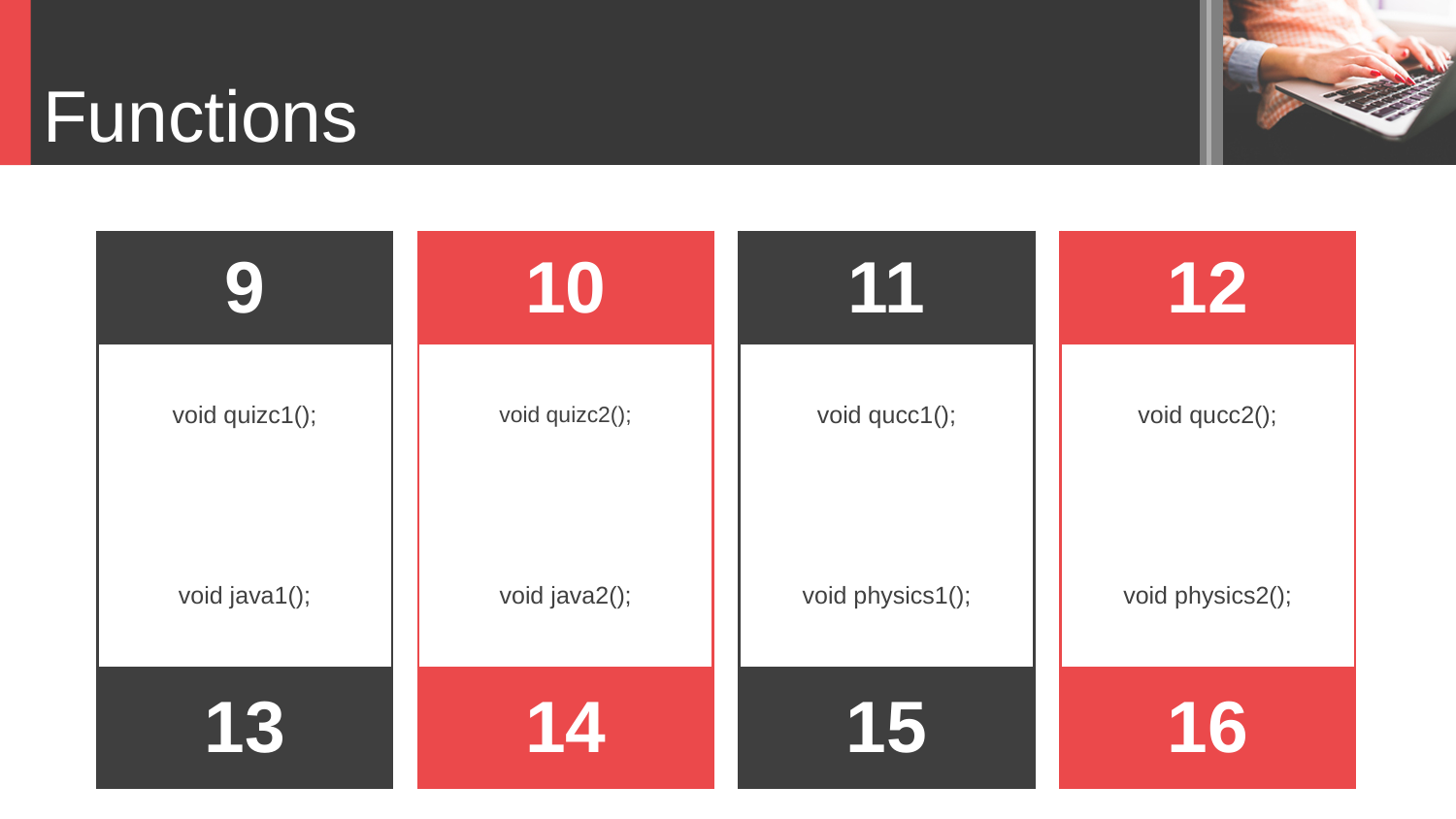

Functions
| 9 |  |  |
| --- | --- | --- |
|  |  |  |
|  | void quizc1(); |  |
|  |  |  |
|  |  |  |
|  | void java1(); |  |
|  |  |  |
| 13 |  |  |
| 10 |  |  |
| --- | --- | --- |
|  |  |  |
|  | void quizc2(); |  |
|  |  |  |
|  |  |  |
|  | void java2(); |  |
|  |  |  |
| 14 |  |  |
| 11 |  |  |
| --- | --- | --- |
|  |  |  |
|  | void qucc1(); |  |
|  |  |  |
|  |  |  |
|  | void physics1(); |  |
|  |  |  |
| 15 |  |  |
| 12 |  |  |
| --- | --- | --- |
|  |  |  |
|  | void qucc2(); |  |
|  |  |  |
|  |  |  |
|  | void physics2(); |  |
|  |  |  |
| 16 |  |  |